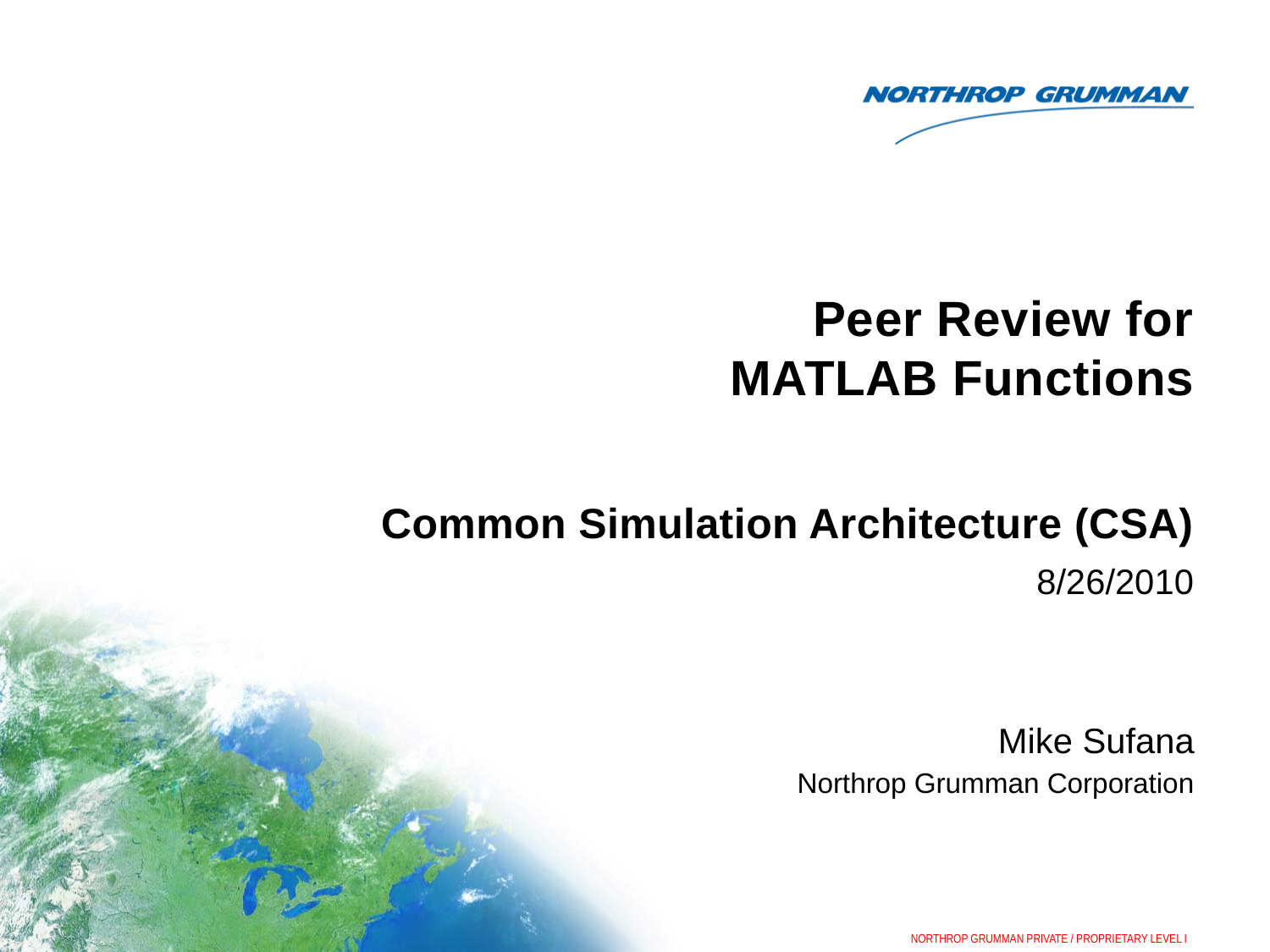

# Peer Review for MATLAB Functions
Common Simulation Architecture (CSA)
8/26/2010
Mike Sufana
Northrop Grumman Corporation
NORTHROP GRUMMAN PRIVATE / PROPRIETARY LEVEL I